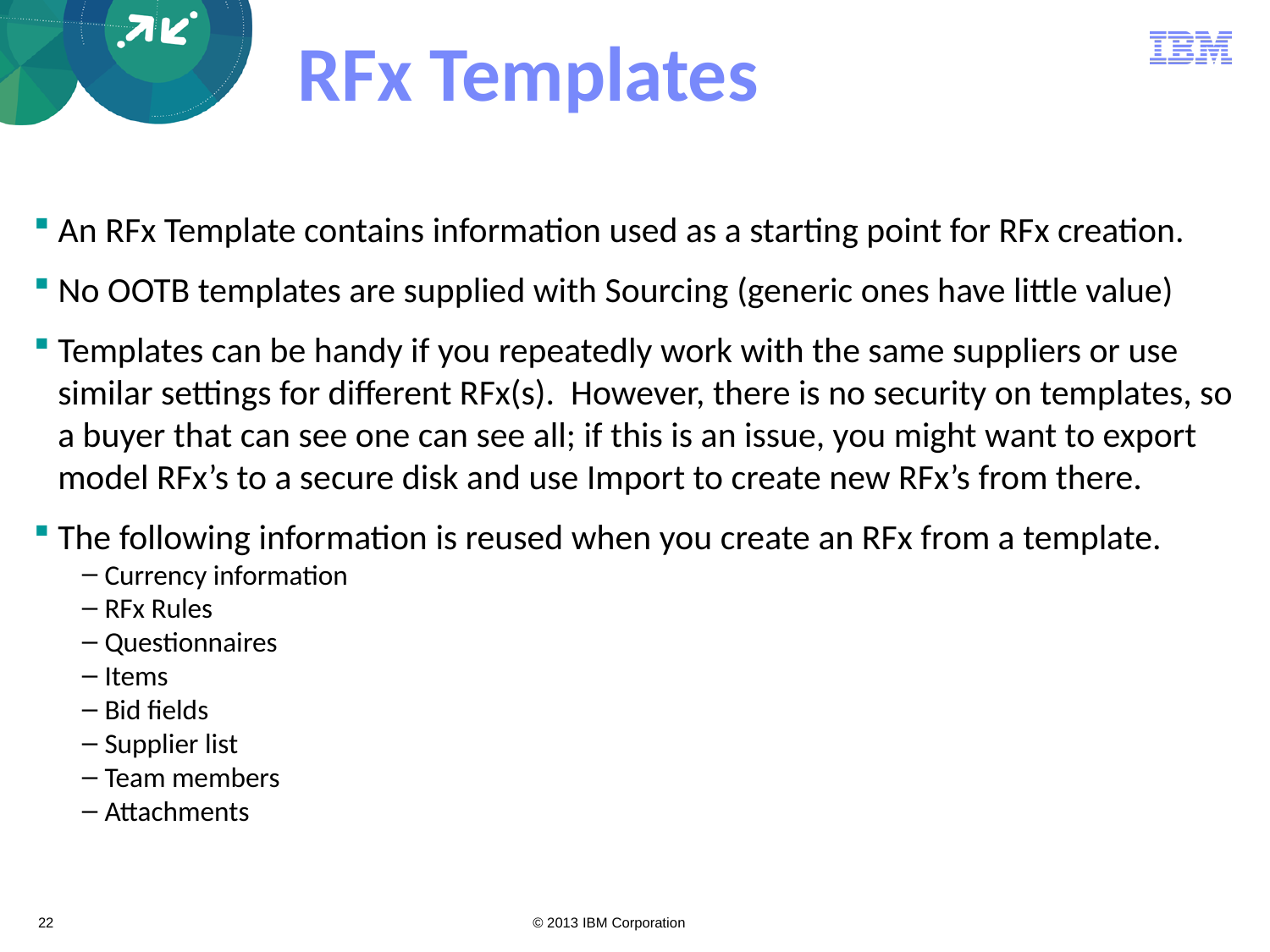

# RFx Templates
 An RFx Template contains information used as a starting point for RFx creation.
 No OOTB templates are supplied with Sourcing (generic ones have little value)
Templates can be handy if you repeatedly work with the same suppliers or use similar settings for different RFx(s).  However, there is no security on templates, so a buyer that can see one can see all; if this is an issue, you might want to export model RFx’s to a secure disk and use Import to create new RFx’s from there.
The following information is reused when you create an RFx from a template.
Currency information
RFx Rules
Questionnaires
Items
Bid fields
Supplier list
Team members
Attachments

22